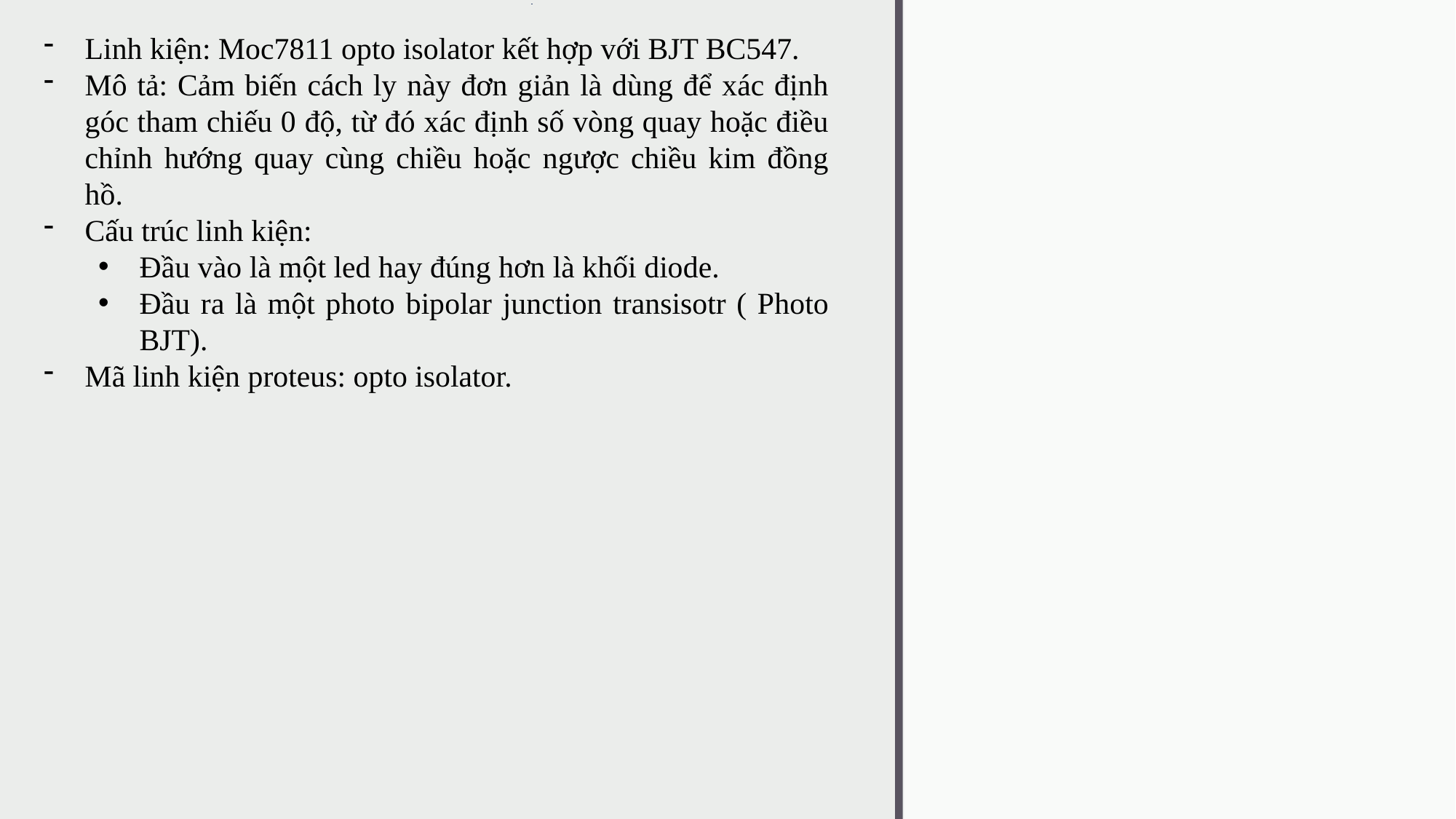

Linh kiện: Moc7811 opto isolator kết hợp với BJT BC547.
Mô tả: Cảm biến cách ly này đơn giản là dùng để xác định góc tham chiếu 0 độ, từ đó xác định số vòng quay hoặc điều chỉnh hướng quay cùng chiều hoặc ngược chiều kim đồng hồ.
Cấu trúc linh kiện:
Đầu vào là một led hay đúng hơn là khối diode.
Đầu ra là một photo bipolar junction transisotr ( Photo BJT).
Mã linh kiện proteus: opto isolator.